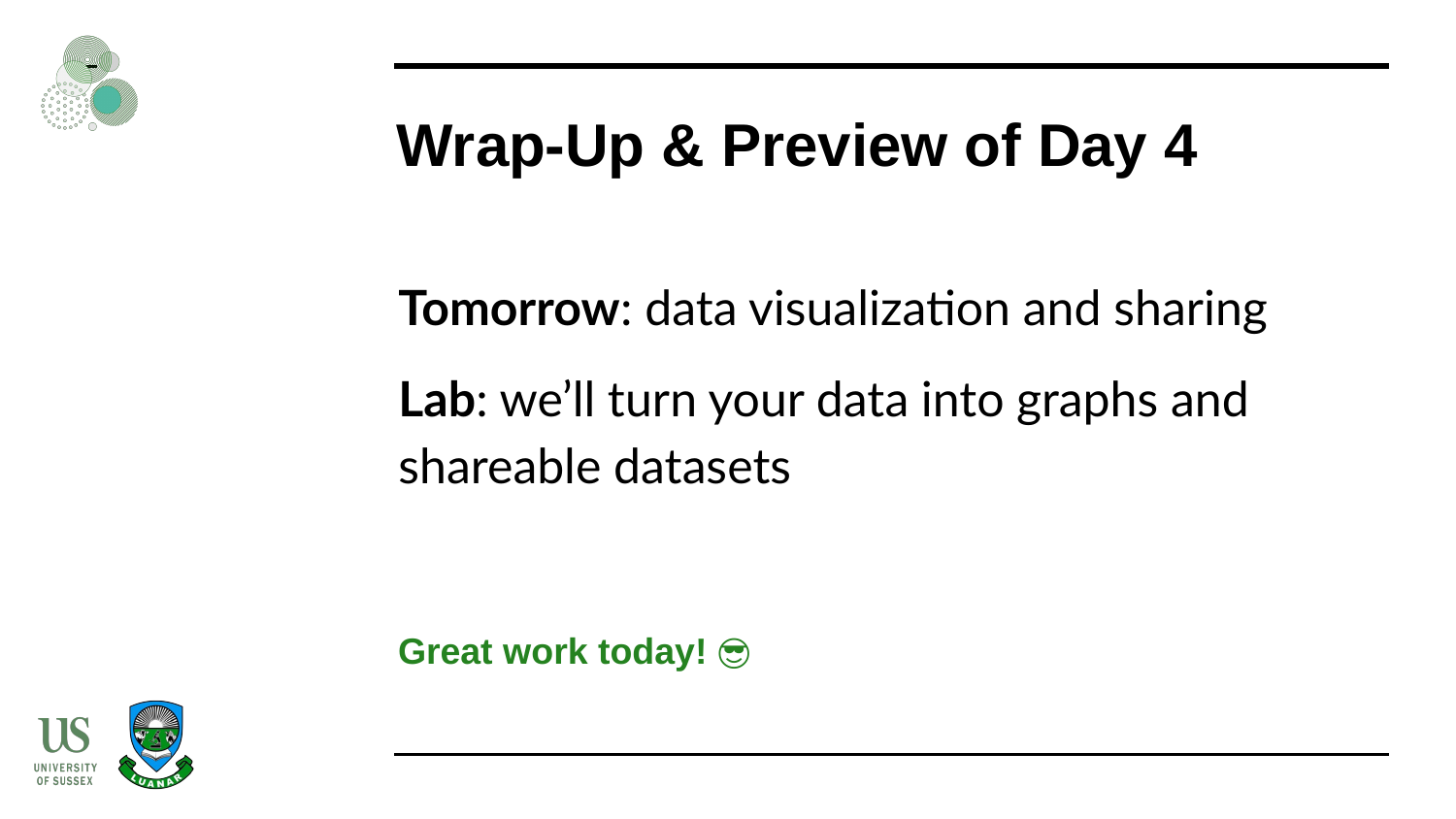

# Wrap-Up & Preview of Day 4
Tomorrow: data visualization and sharing
Lab: we’ll turn your data into graphs and shareable datasets
Great work today! 😎